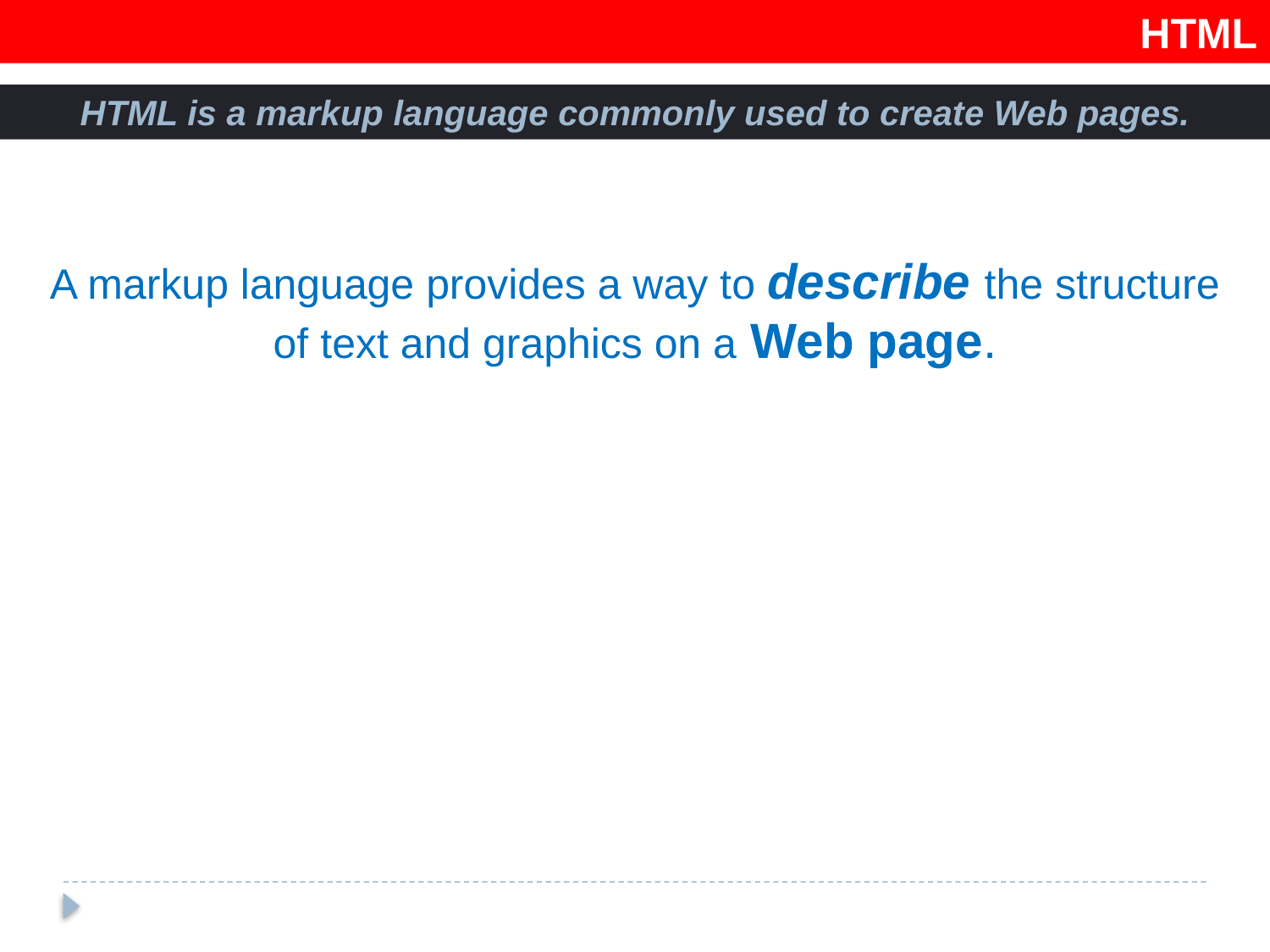

HTML
HTML is a markup language commonly used to create Web pages.
A markup language provides a way to describe the structure of text and graphics on a Web page.